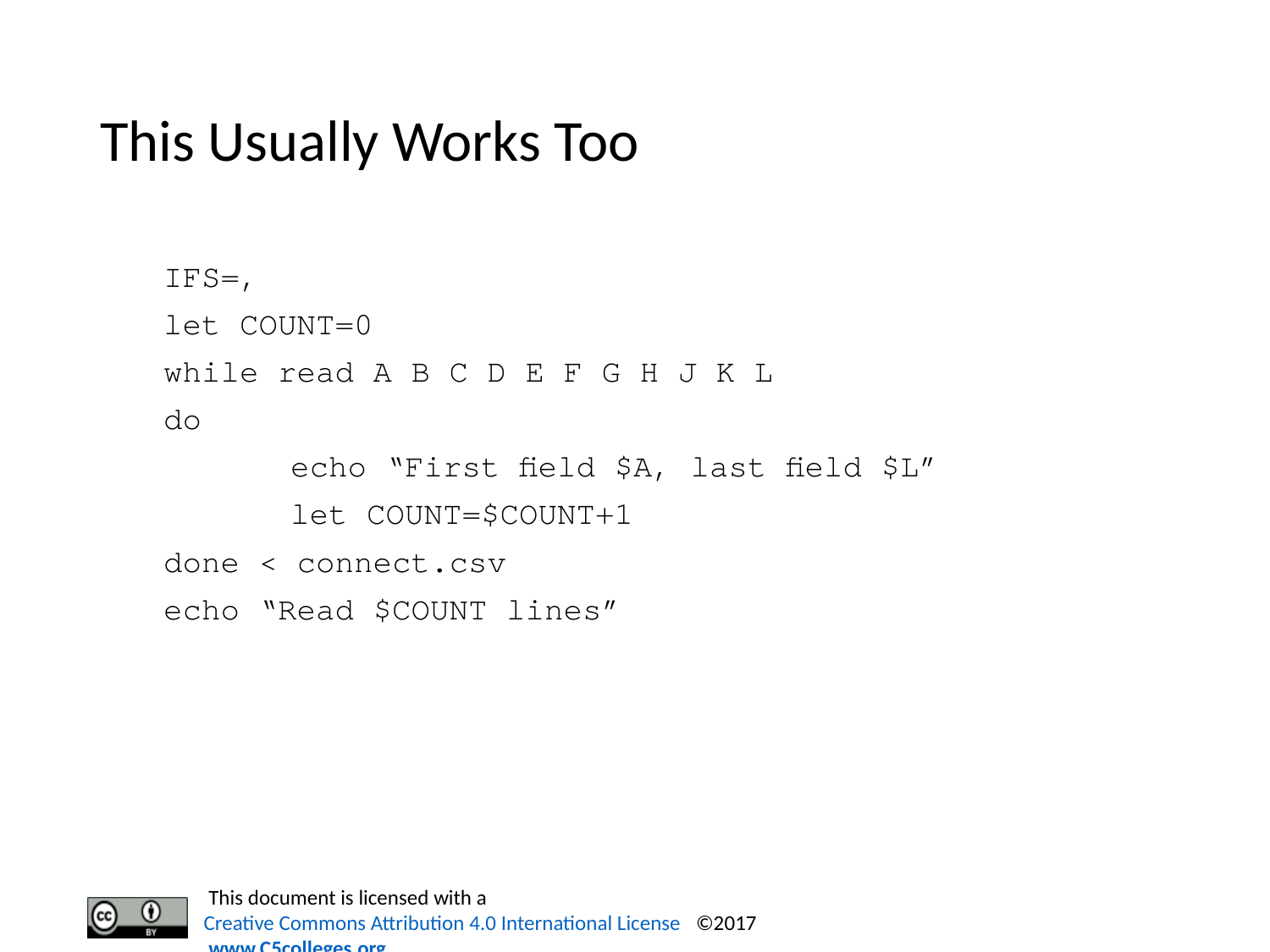

# This Usually Works Too
IFS=,
let COUNT=0
while read A B C D E F G H J K L
do
 	echo “First field $A, last field $L”
	let COUNT=$COUNT+1
done < connect.csv
echo “Read $COUNT lines”